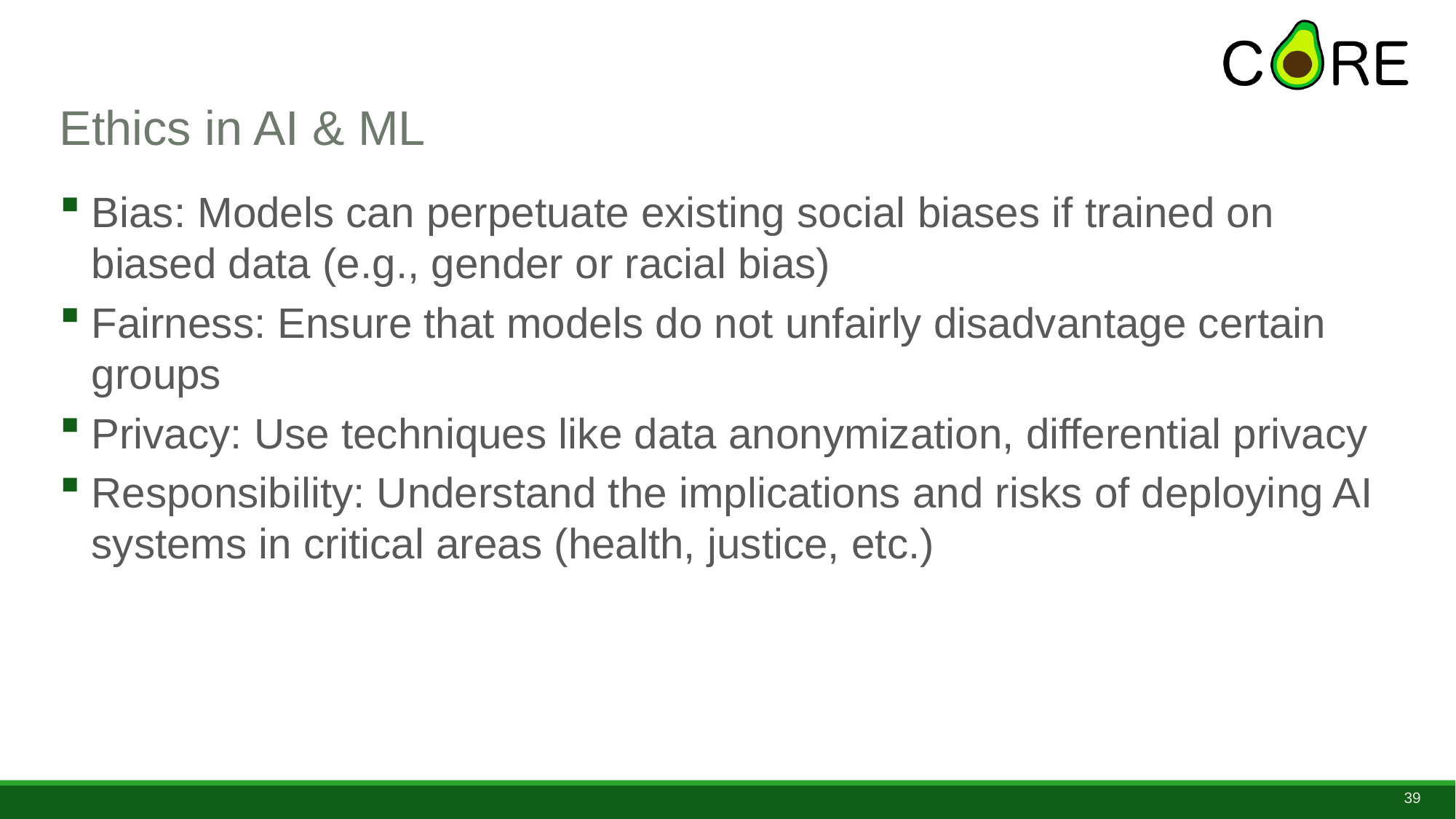

# Ethics in AI & ML
Bias: Models can perpetuate existing social biases if trained on biased data (e.g., gender or racial bias)
Fairness: Ensure that models do not unfairly disadvantage certain groups
Privacy: Use techniques like data anonymization, differential privacy
Responsibility: Understand the implications and risks of deploying AI systems in critical areas (health, justice, etc.)